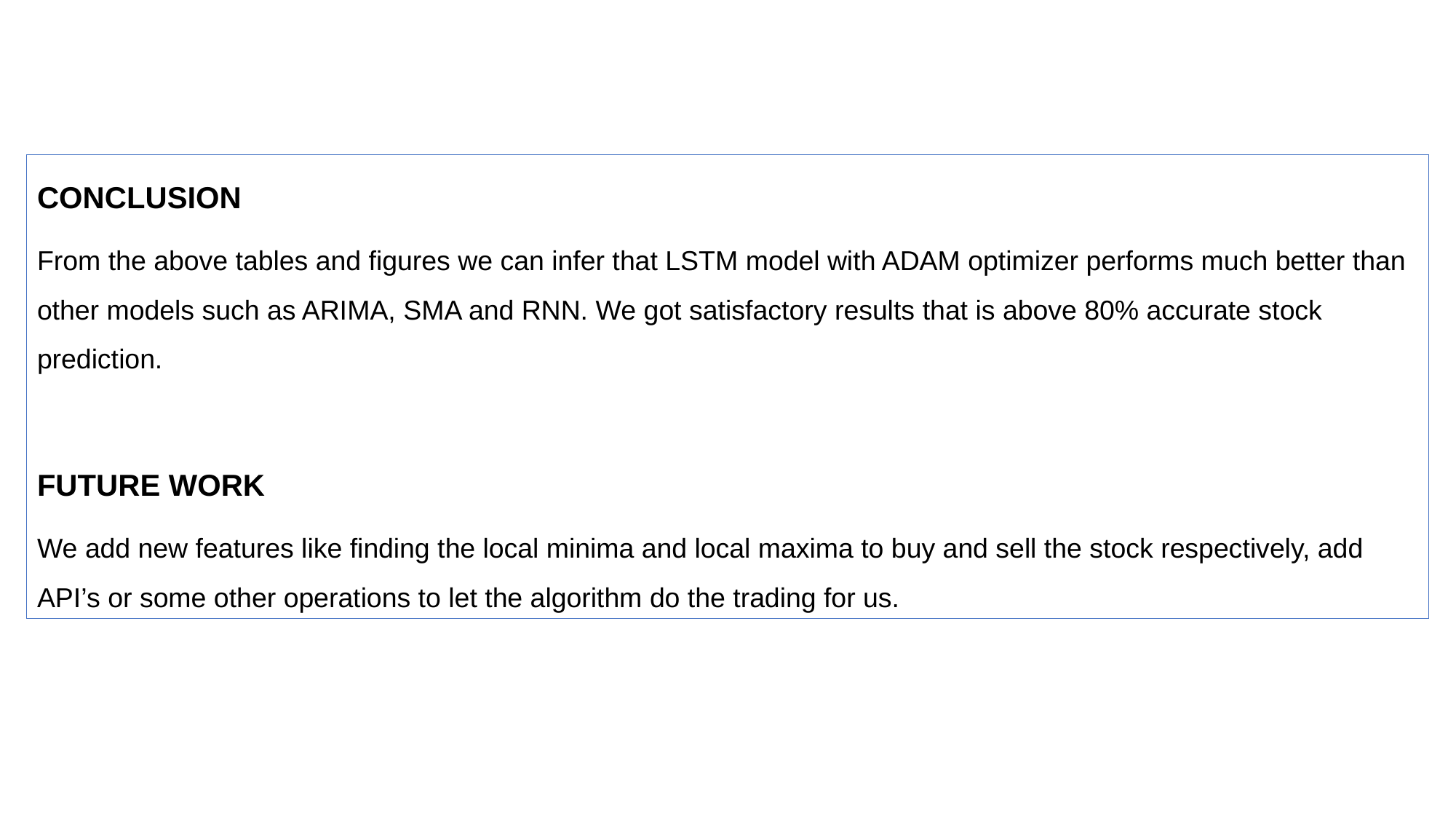

CONCLUSION
From the above tables and figures we can infer that LSTM model with ADAM optimizer performs much better than other models such as ARIMA, SMA and RNN. We got satisfactory results that is above 80% accurate stock prediction.

FUTURE WORK
We add new features like finding the local minima and local maxima to buy and sell the stock respectively, add API’s or some other operations to let the algorithm do the trading for us.